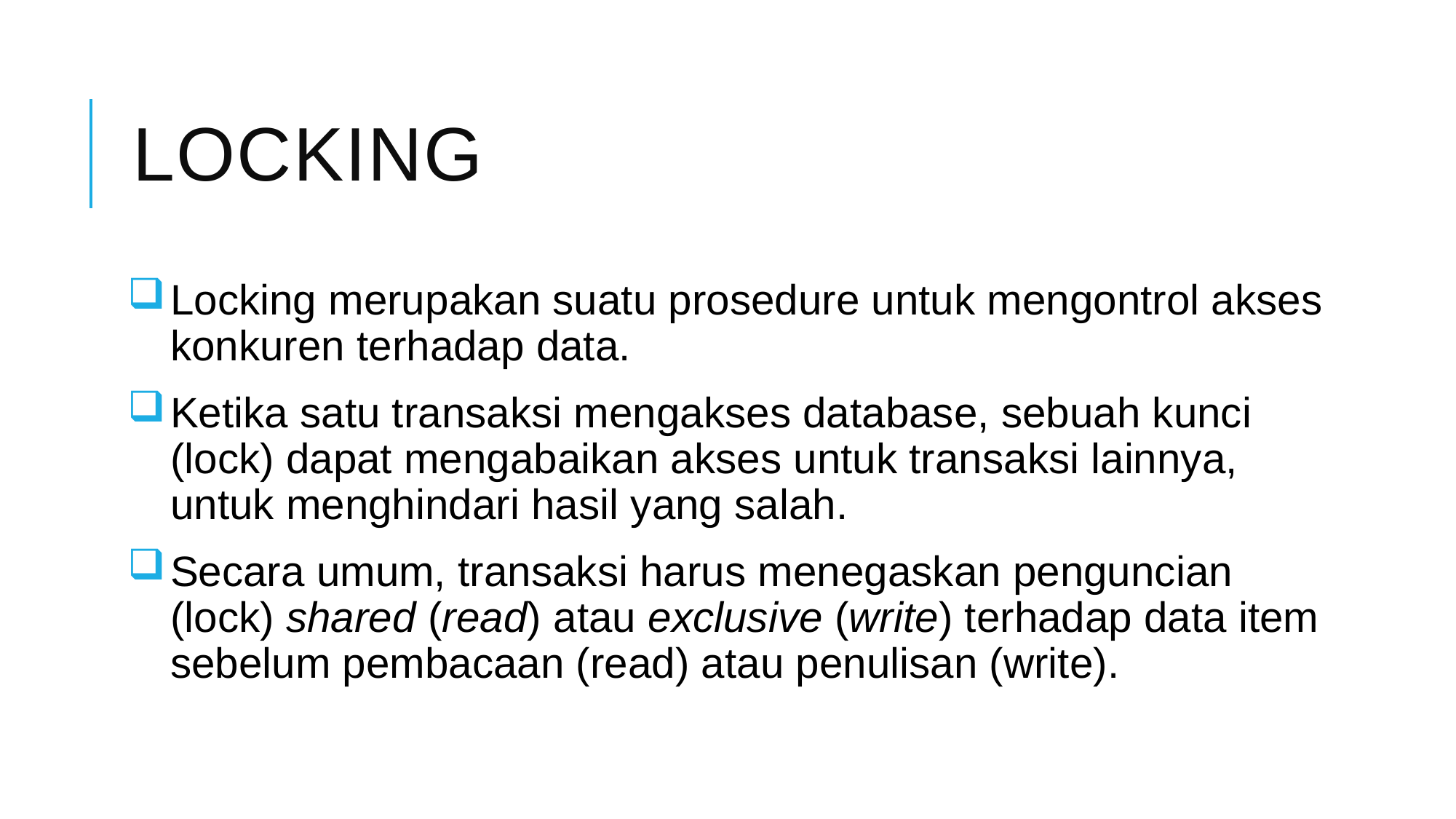

# Locking
Locking merupakan suatu prosedure untuk mengontrol akses konkuren terhadap data.
Ketika satu transaksi mengakses database, sebuah kunci (lock) dapat mengabaikan akses untuk transaksi lainnya, untuk menghindari hasil yang salah.
Secara umum, transaksi harus menegaskan penguncian (lock) shared (read) atau exclusive (write) terhadap data item sebelum pembacaan (read) atau penulisan (write).